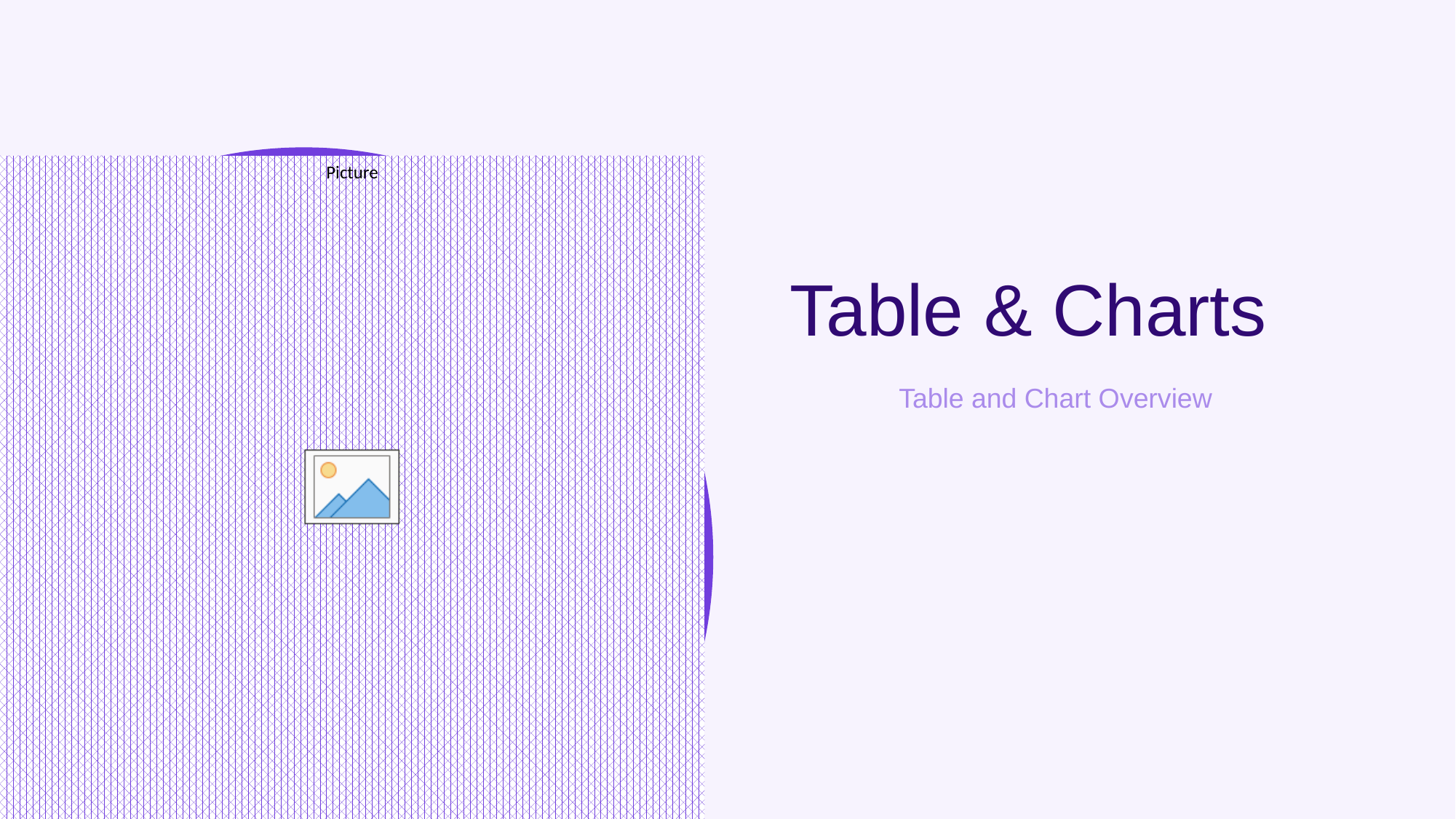

Table & Charts
Table and Chart Overview